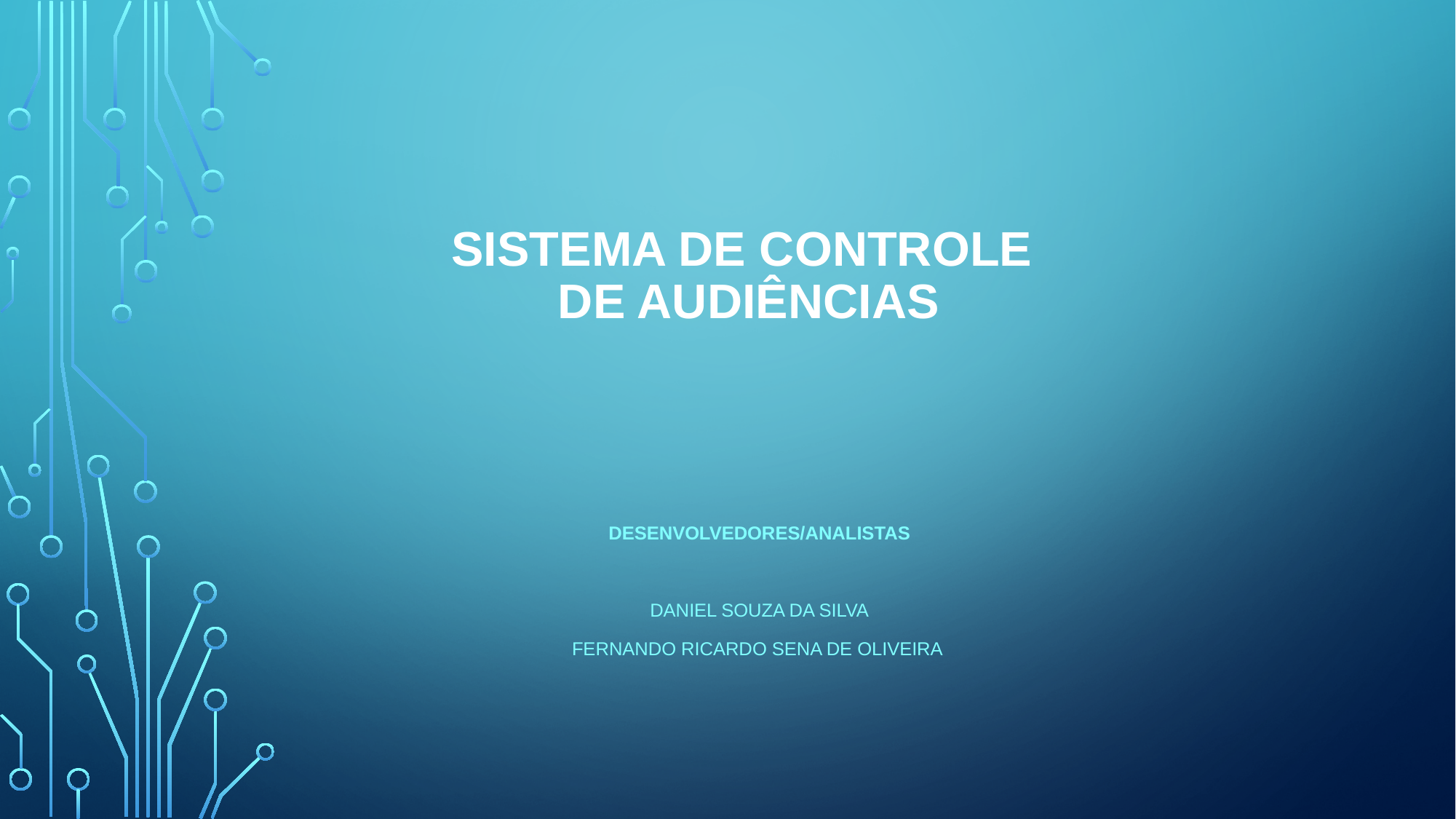

# Sistema de Controle de Audiências
Desenvolvedores/Analistas

Daniel Souza da Silva
Fernando Ricardo Sena de Oliveira